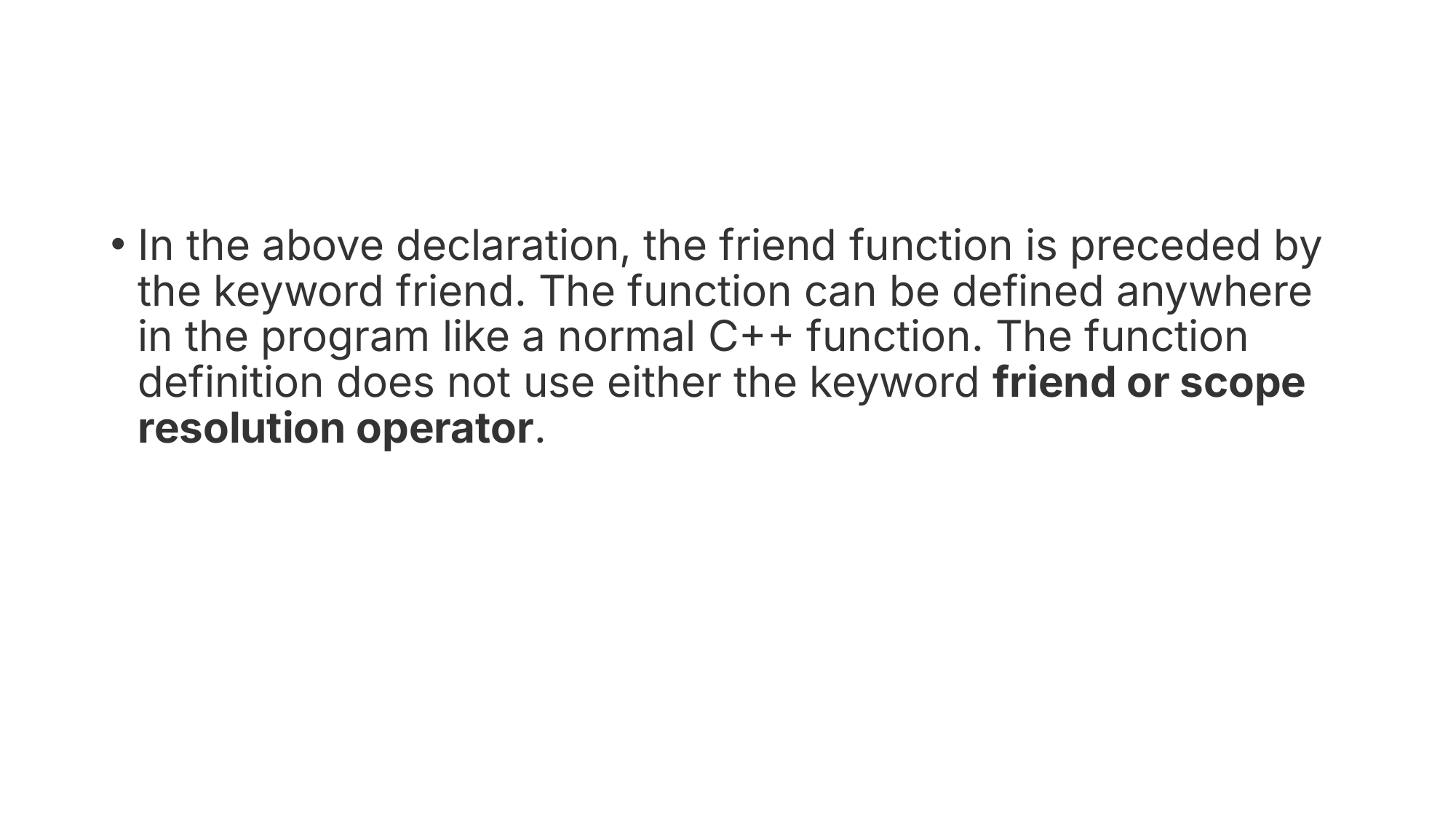

#
In the above declaration, the friend function is preceded by the keyword friend. The function can be defined anywhere in the program like a normal C++ function. The function definition does not use either the keyword friend or scope resolution operator.